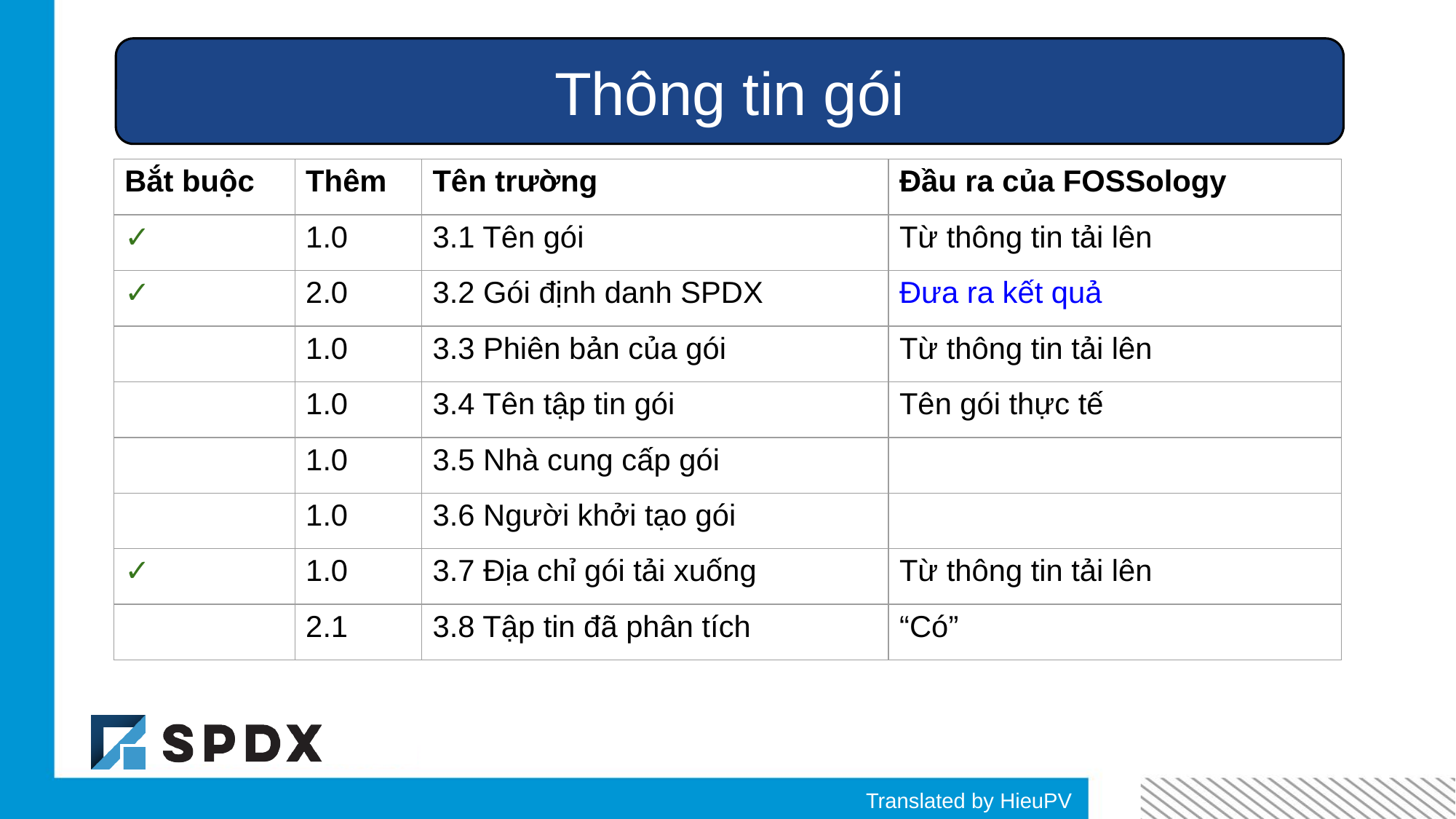

Thông tin gói
| Bắt buộc | Thêm | Tên trường | Đầu ra của FOSSology |
| --- | --- | --- | --- |
| ✓ | 1.0 | 3.1 Tên gói | Từ thông tin tải lên |
| ✓ | 2.0 | 3.2 Gói định danh SPDX | Đưa ra kết quả |
|  | 1.0 | 3.3 Phiên bản của gói | Từ thông tin tải lên |
|  | 1.0 | 3.4 Tên tập tin gói | Tên gói thực tế |
|  | 1.0 | 3.5 Nhà cung cấp gói |  |
|  | 1.0 | 3.6 Người khởi tạo gói |  |
| ✓ | 1.0 | 3.7 Địa chỉ gói tải xuống | Từ thông tin tải lên |
|  | 2.1 | 3.8 Tập tin đã phân tích | “Có” |